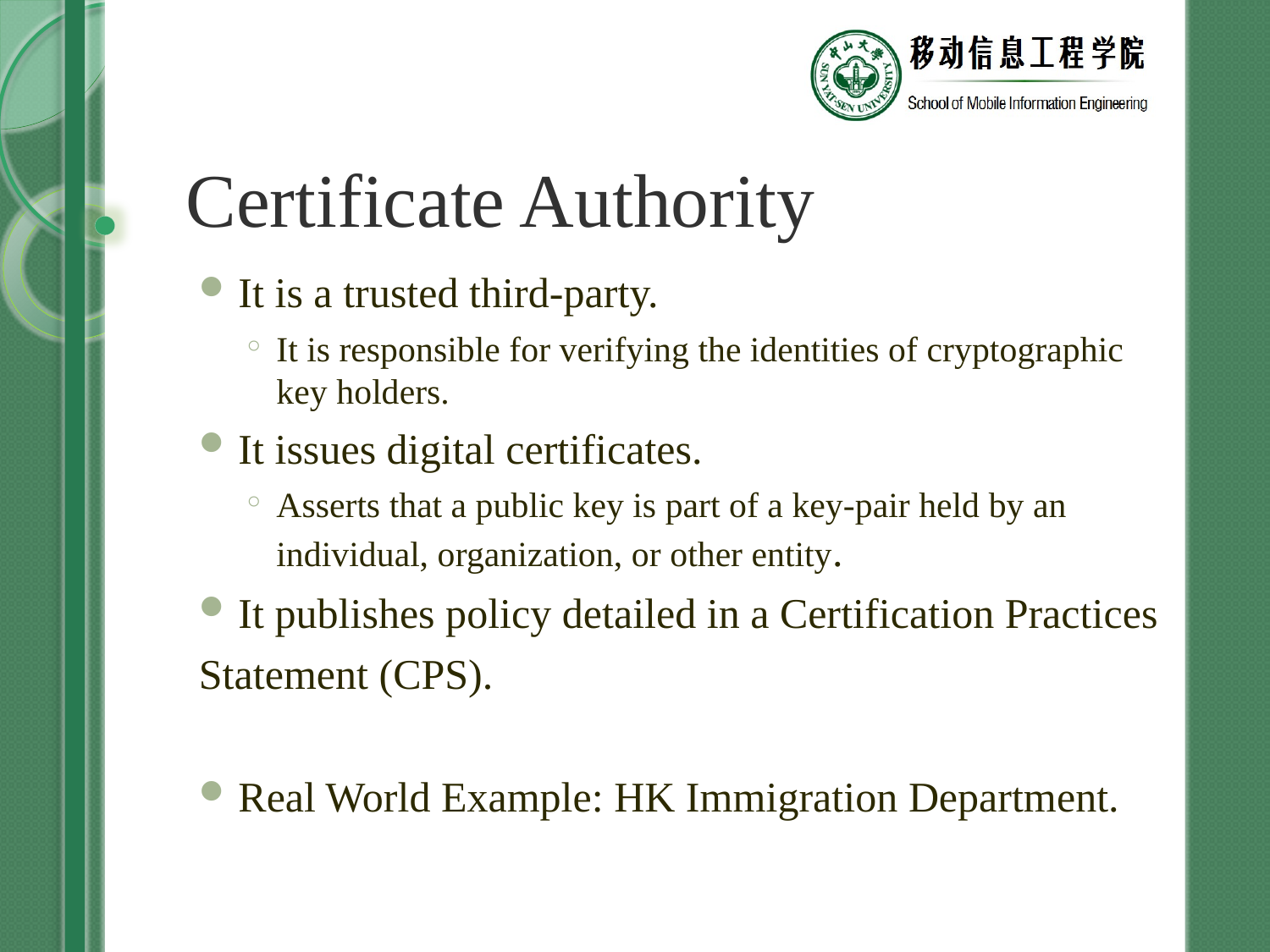

# Certificate Authority
It is a trusted third-party.
It is responsible for verifying the identities of cryptographic key holders.
It issues digital certificates.
Asserts that a public key is part of a key-pair held by an individual, organization, or other entity.
It publishes policy detailed in a Certification Practices
Statement (CPS).

Real World Example: HK Immigration Department.